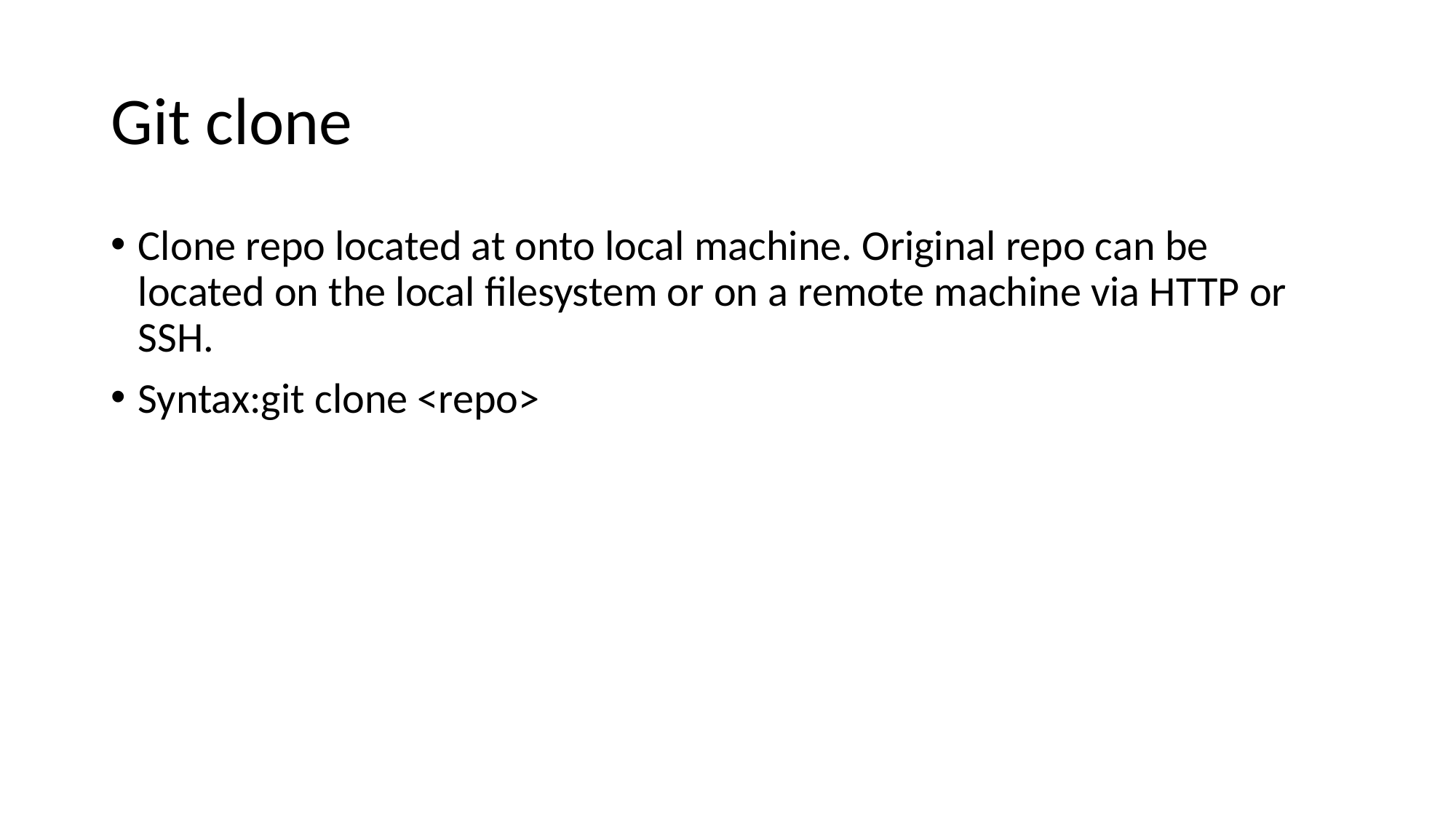

# Git clone
Clone repo located at onto local machine. Original repo can be located on the local filesystem or on a remote machine via HTTP or SSH.
Syntax:git clone <repo>